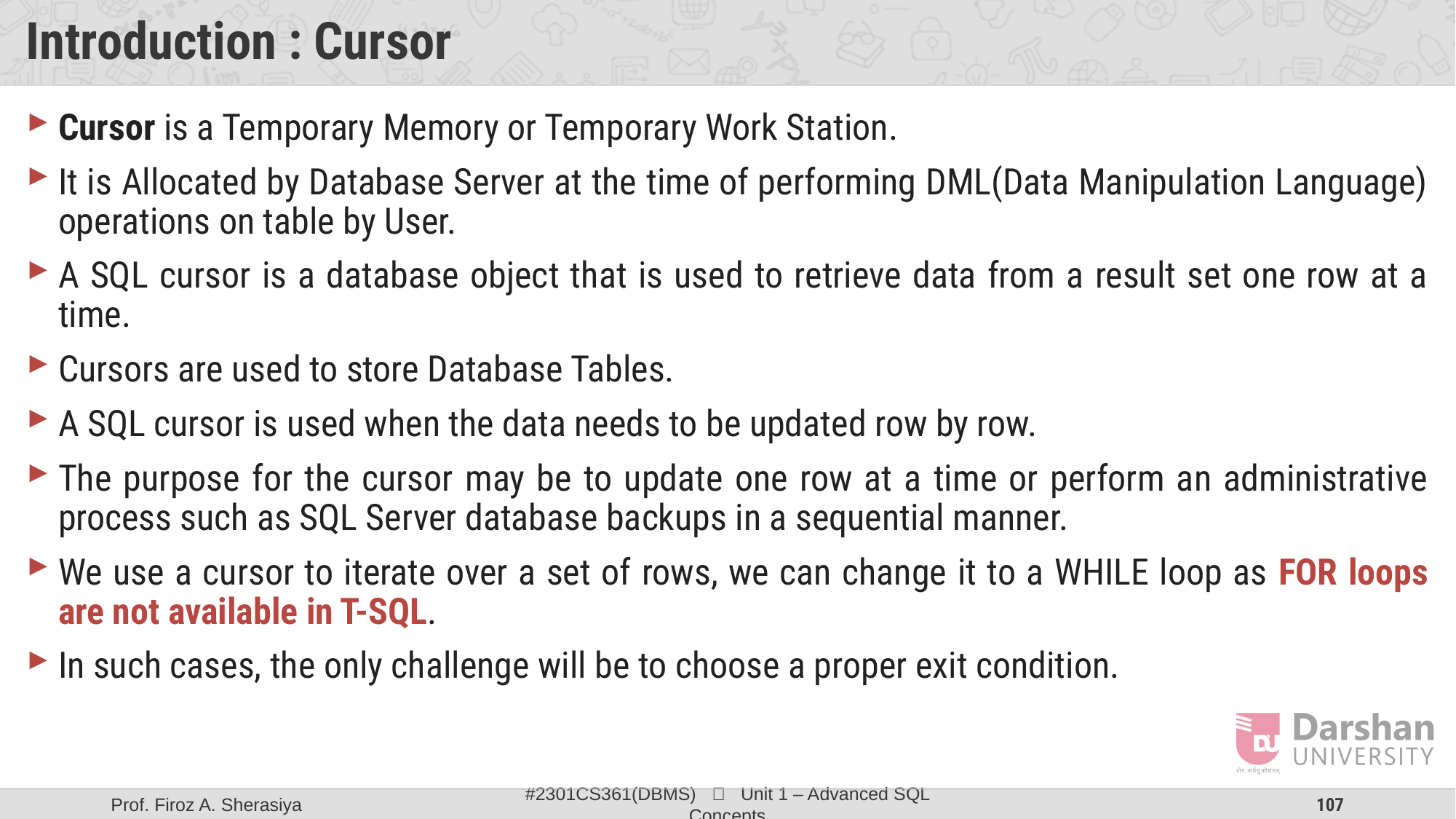

# Introduction : Cursor
Cursor is a Temporary Memory or Temporary Work Station.
It is Allocated by Database Server at the time of performing DML(Data Manipulation Language) operations on table by User.
A SQL cursor is a database object that is used to retrieve data from a result set one row at a time.
Cursors are used to store Database Tables.
A SQL cursor is used when the data needs to be updated row by row.
The purpose for the cursor may be to update one row at a time or perform an administrative process such as SQL Server database backups in a sequential manner.
We use a cursor to iterate over a set of rows, we can change it to a WHILE loop as FOR loops are not available in T-SQL.
In such cases, the only challenge will be to choose a proper exit condition.